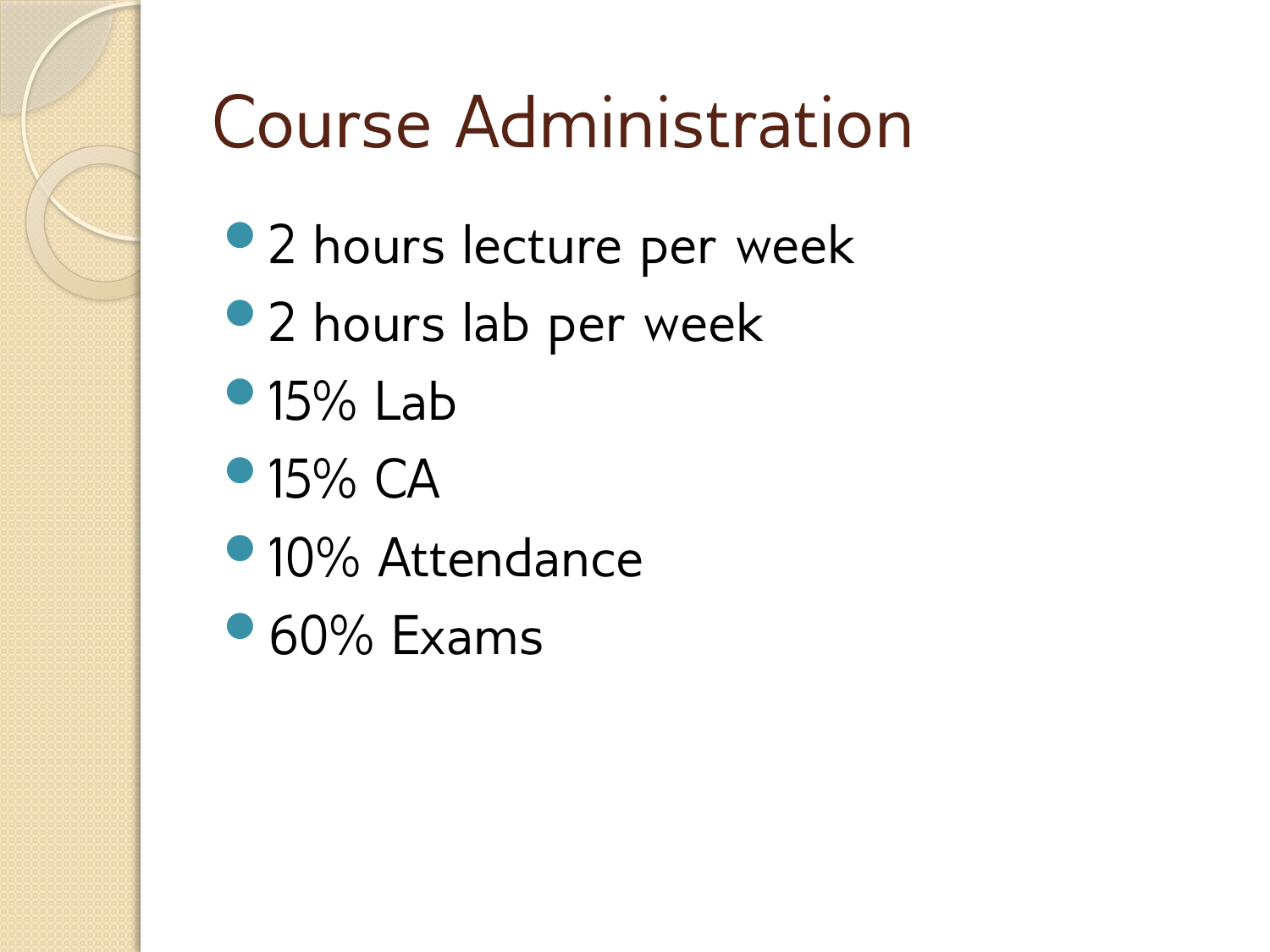

# Course Administration
2 hours lecture per week
2 hours lab per week
15% Lab
15% CA
10% Attendance
60% Exams